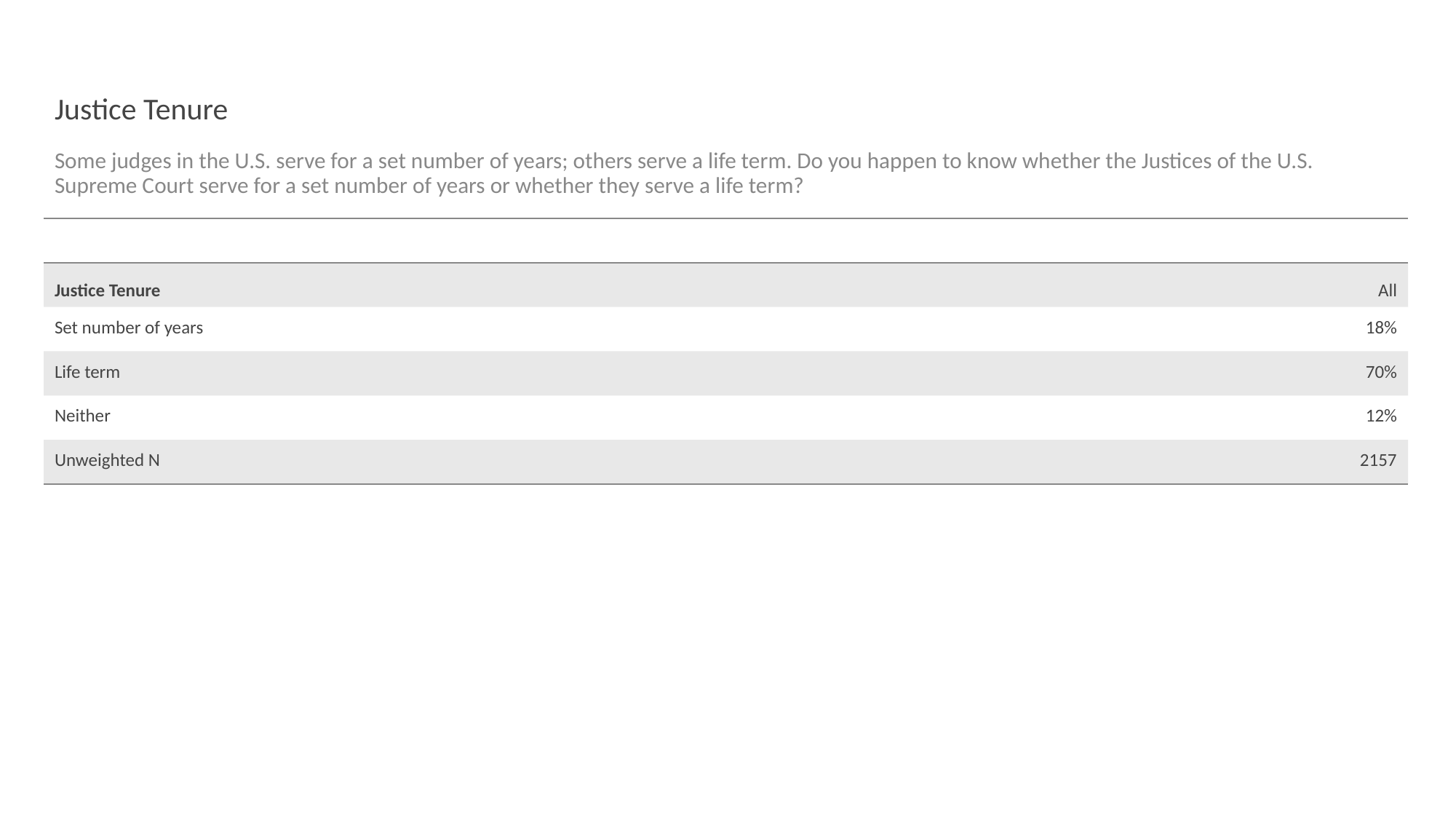

# Justice Tenure
Some judges in the U.S. serve for a set number of years; others serve a life term. Do you happen to know whether the Justices of the U.S. Supreme Court serve for a set number of years or whether they serve a life term?
|  |  |
| --- | --- |
| Justice Tenure | All |
| Set number of years | 18% |
| Life term | 70% |
| Neither | 12% |
| Unweighted N | 2157 |